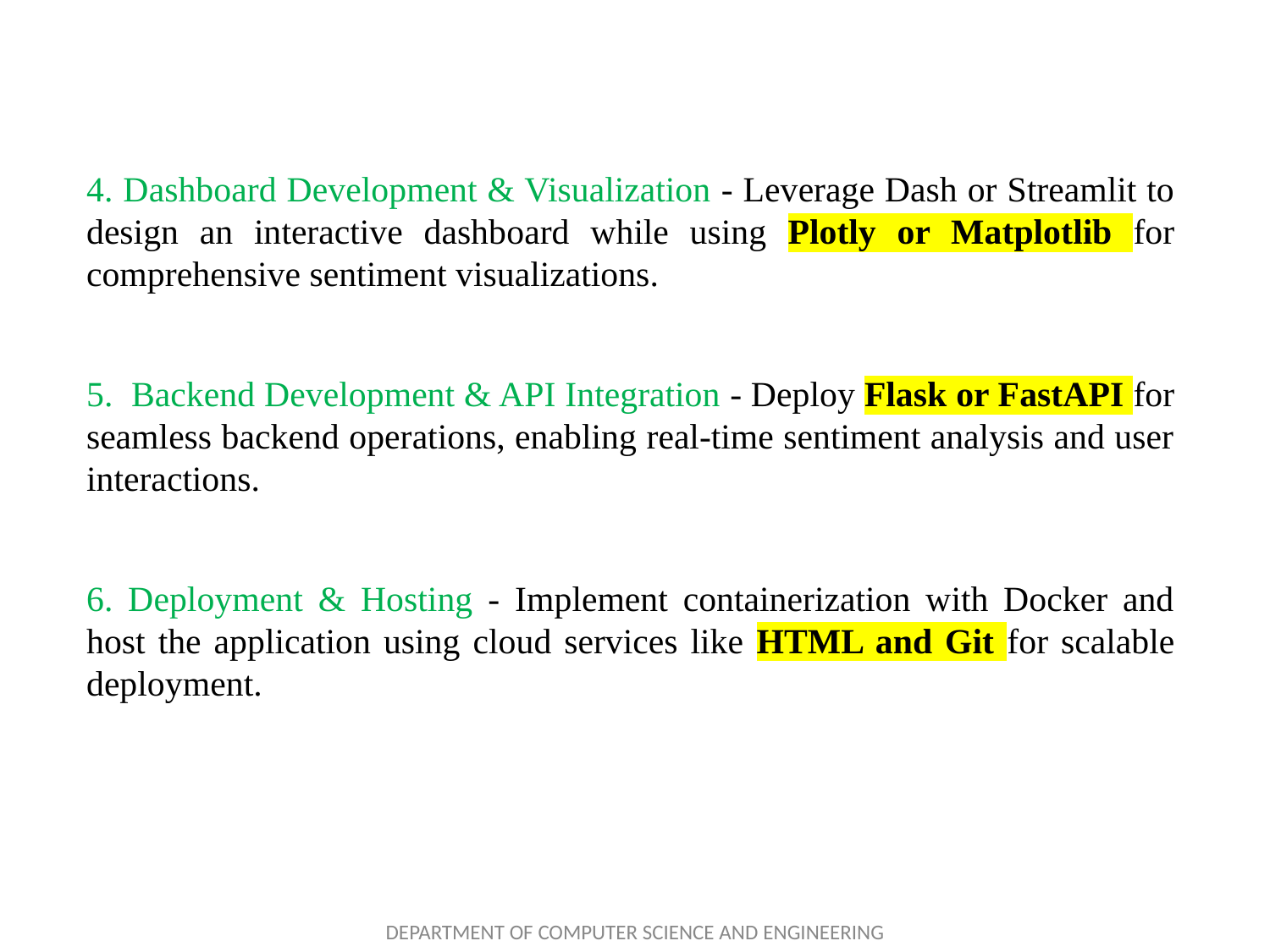

4. Dashboard Development & Visualization - Leverage Dash or Streamlit to design an interactive dashboard while using Plotly or Matplotlib for comprehensive sentiment visualizations.

5.  Backend Development & API Integration - Deploy Flask or FastAPI for seamless backend operations, enabling real-time sentiment analysis and user interactions.

6. Deployment & Hosting - Implement containerization with Docker and host the application using cloud services like HTML and Git for scalable deployment.

DEPARTMENT OF COMPUTER SCIENCE AND ENGINEERING